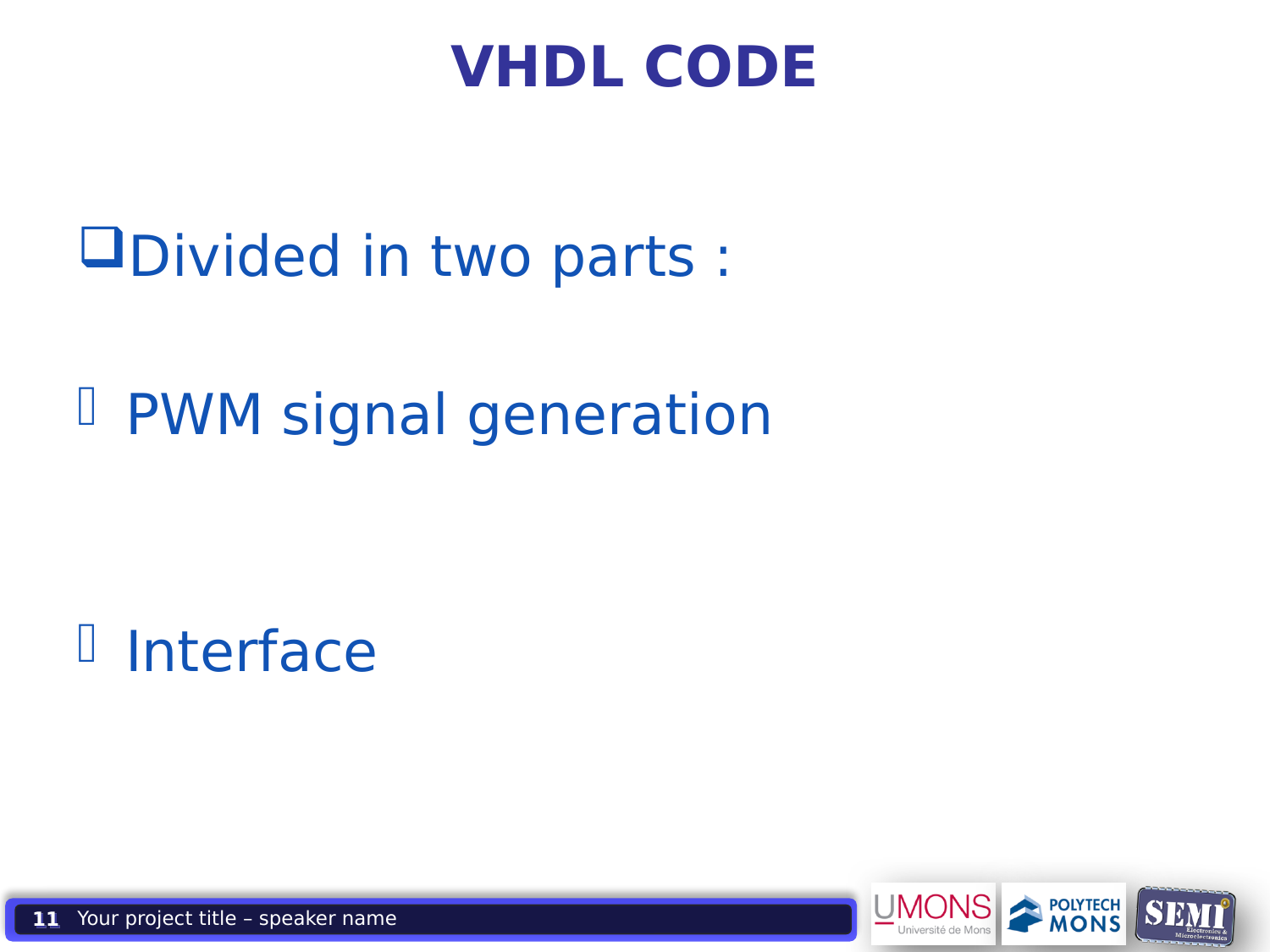

# VHDL CODE
Divided in two parts :

PWM signal generation

Interface
11